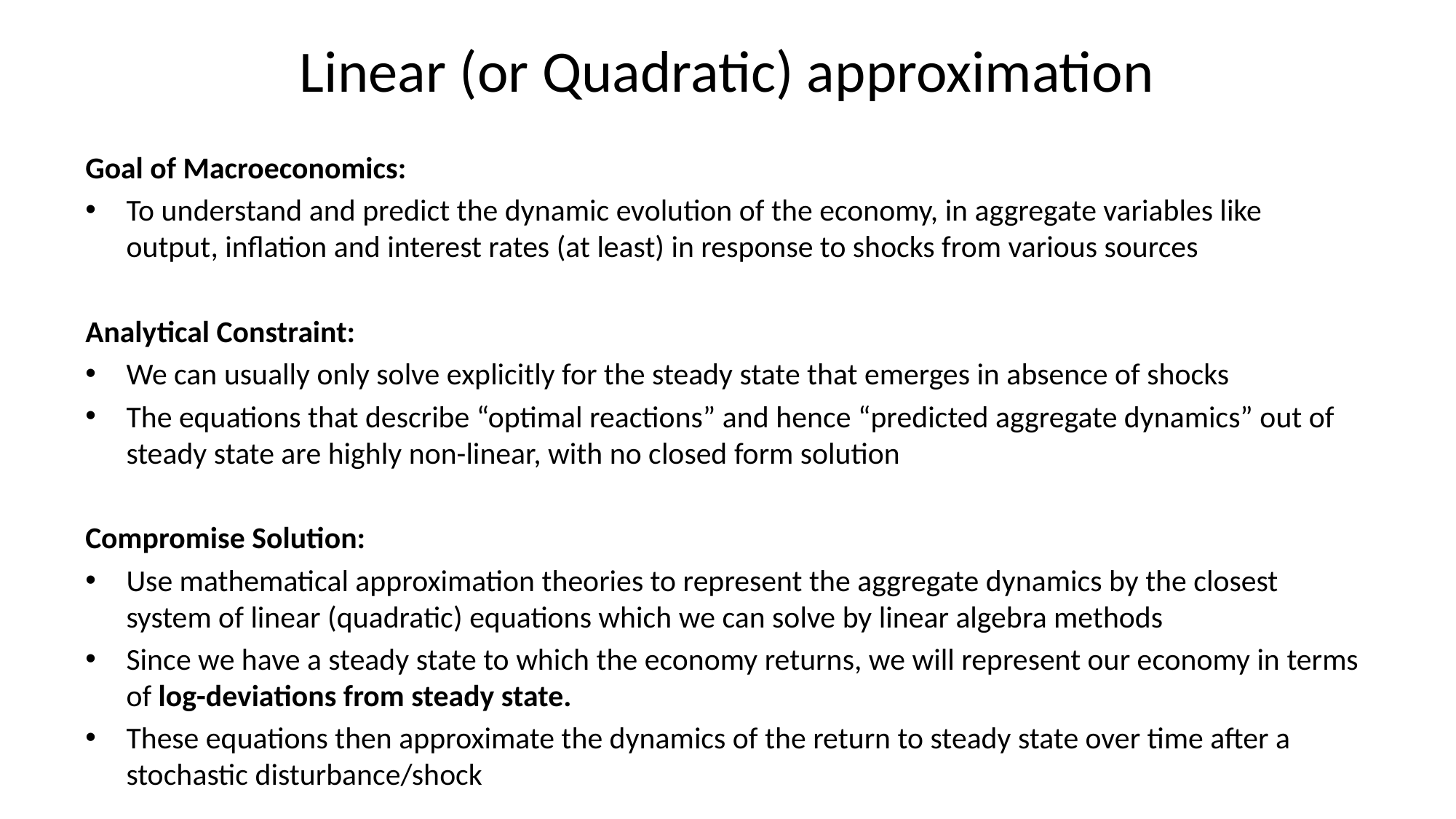

# Linear (or Quadratic) approximation
Goal of Macroeconomics:
To understand and predict the dynamic evolution of the economy, in aggregate variables like output, inflation and interest rates (at least) in response to shocks from various sources

Analytical Constraint:
We can usually only solve explicitly for the steady state that emerges in absence of shocks
The equations that describe “optimal reactions” and hence “predicted aggregate dynamics” out of steady state are highly non-linear, with no closed form solution

Compromise Solution:
Use mathematical approximation theories to represent the aggregate dynamics by the closest system of linear (quadratic) equations which we can solve by linear algebra methods
Since we have a steady state to which the economy returns, we will represent our economy in terms of log-deviations from steady state.
These equations then approximate the dynamics of the return to steady state over time after a stochastic disturbance/shock